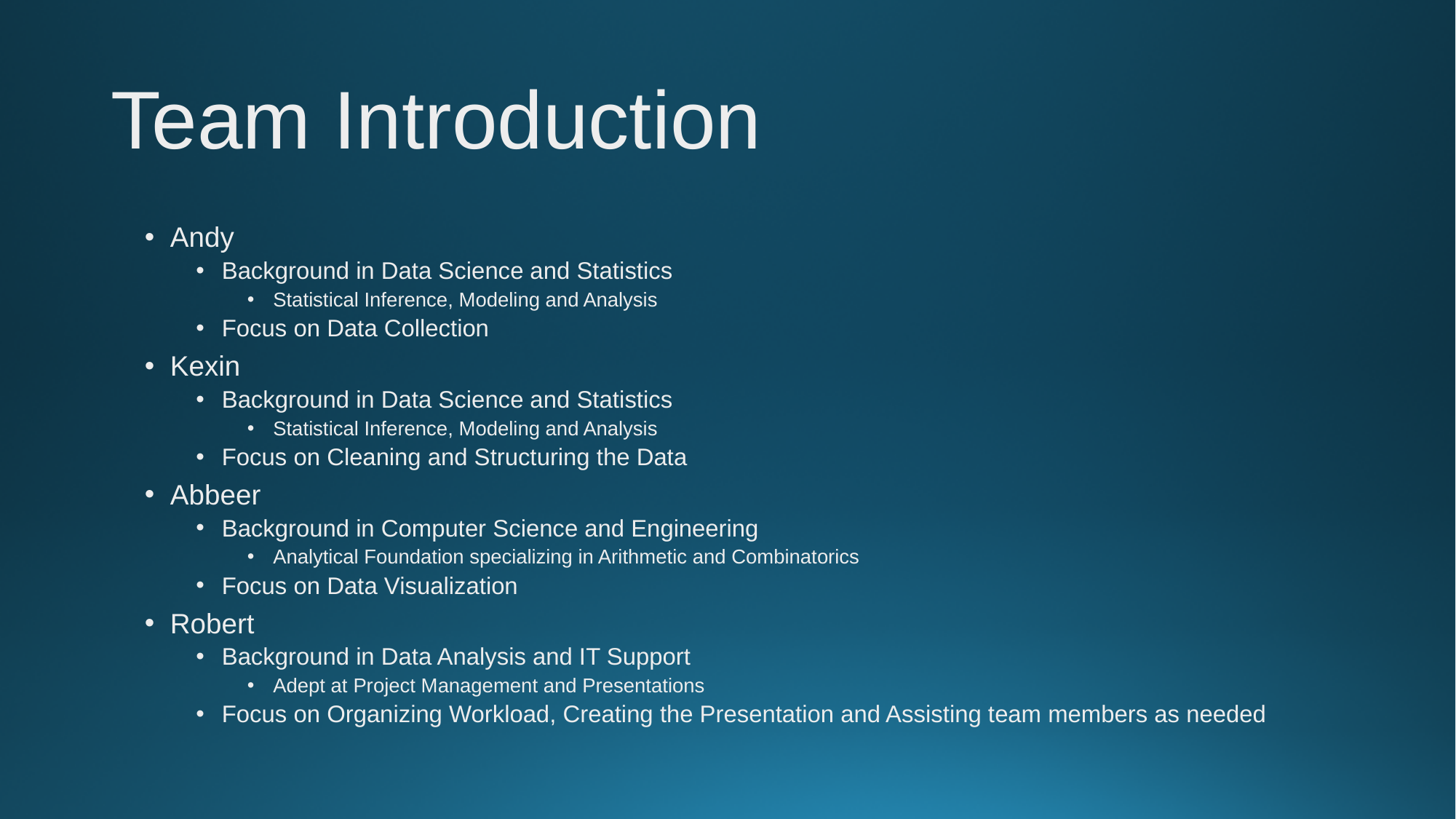

# Team Introduction
Andy
Background in Data Science and Statistics
Statistical Inference, Modeling and Analysis
Focus on Data Collection
Kexin
Background in Data Science and Statistics
Statistical Inference, Modeling and Analysis
Focus on Cleaning and Structuring the Data
Abbeer
Background in Computer Science and Engineering
Analytical Foundation specializing in Arithmetic and Combinatorics
Focus on Data Visualization
Robert
Background in Data Analysis and IT Support
Adept at Project Management and Presentations
Focus on Organizing Workload, Creating the Presentation and Assisting team members as needed